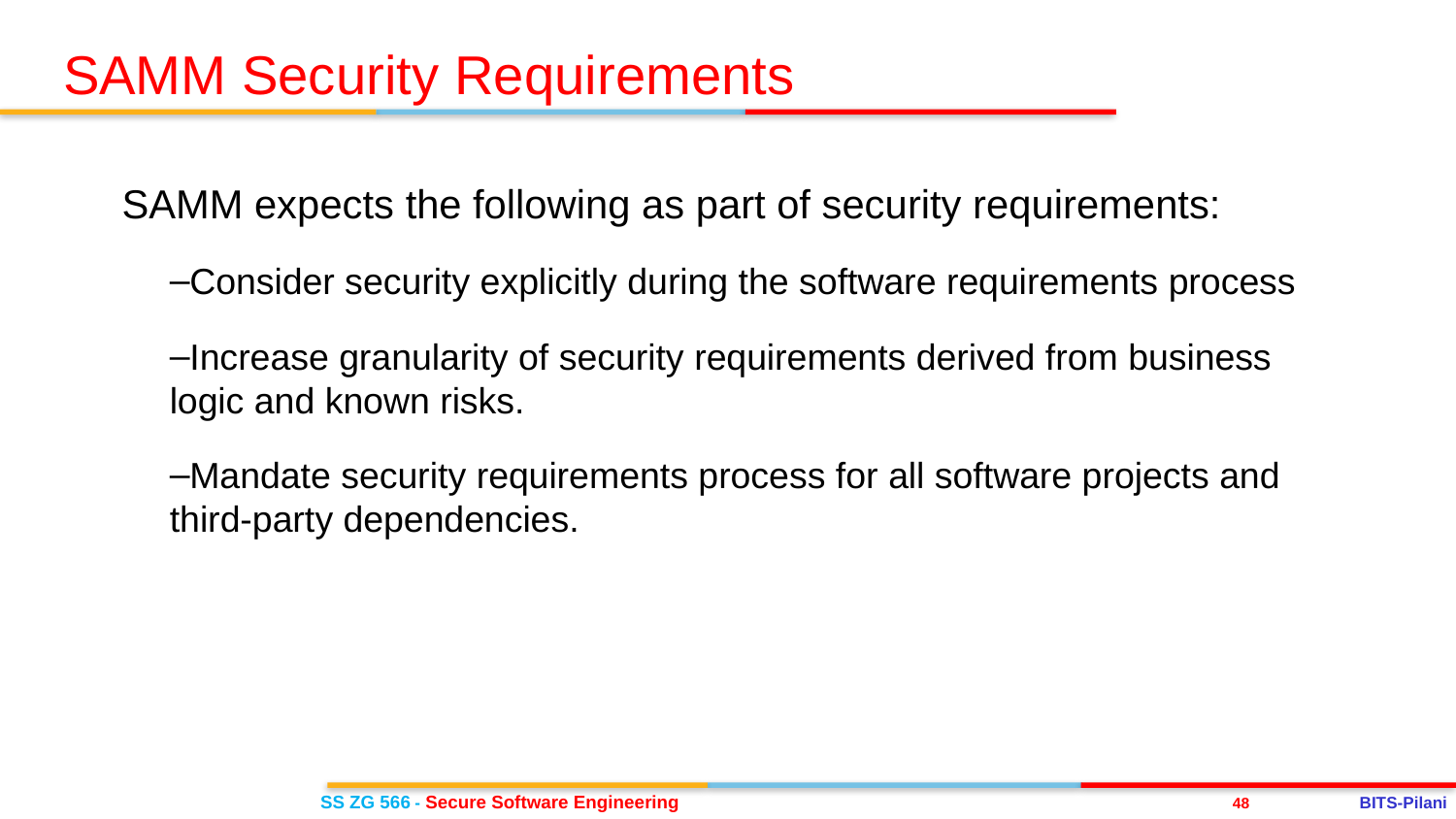

SAMM Security Requirements
SAMM expects the following as part of security requirements:
Consider security explicitly during the software requirements process
Increase granularity of security requirements derived from business logic and known risks.
Mandate security requirements process for all software projects and third-party dependencies.